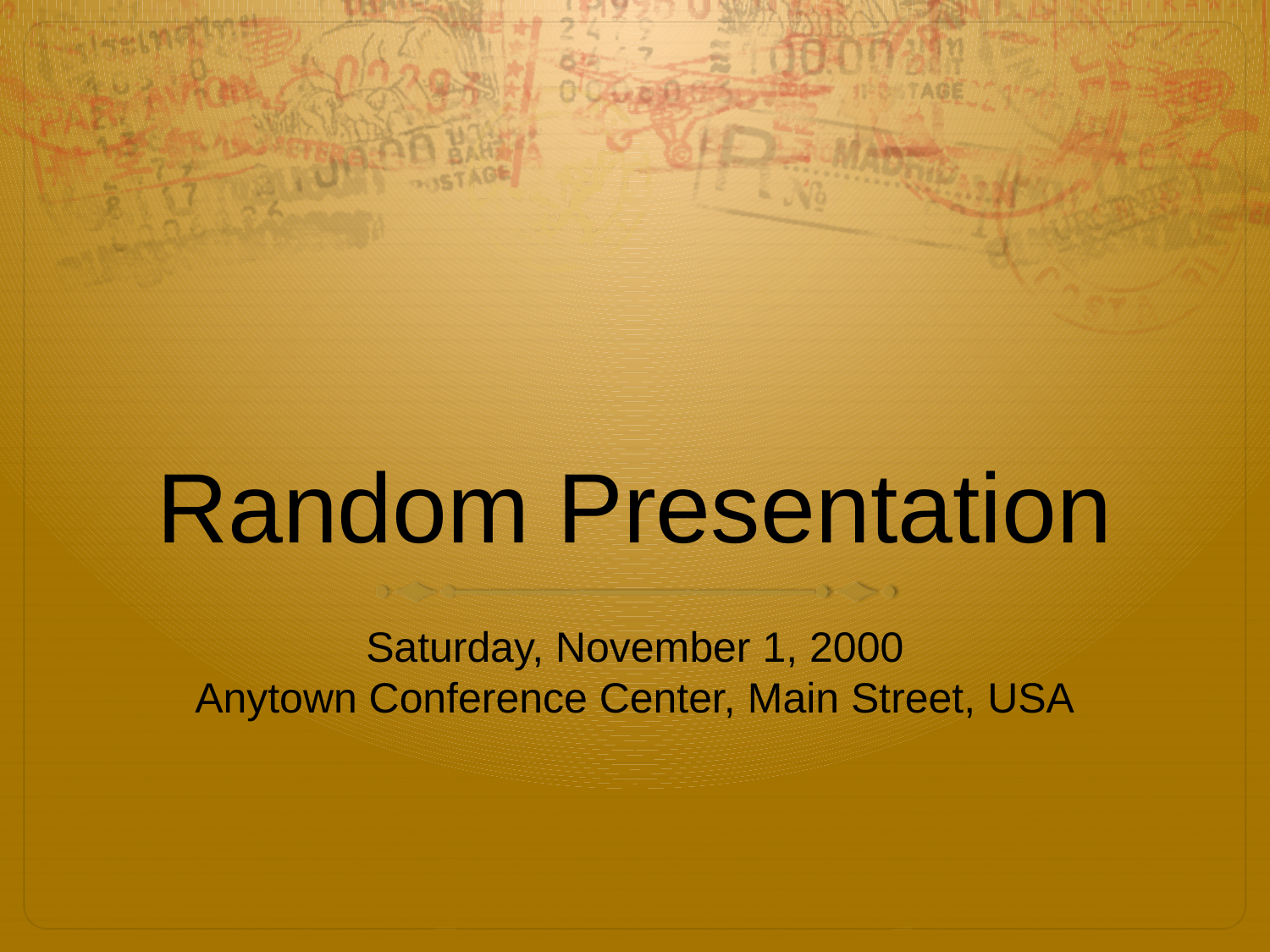

# Random Presentation
Saturday, November 1, 2000
Anytown Conference Center, Main Street, USA